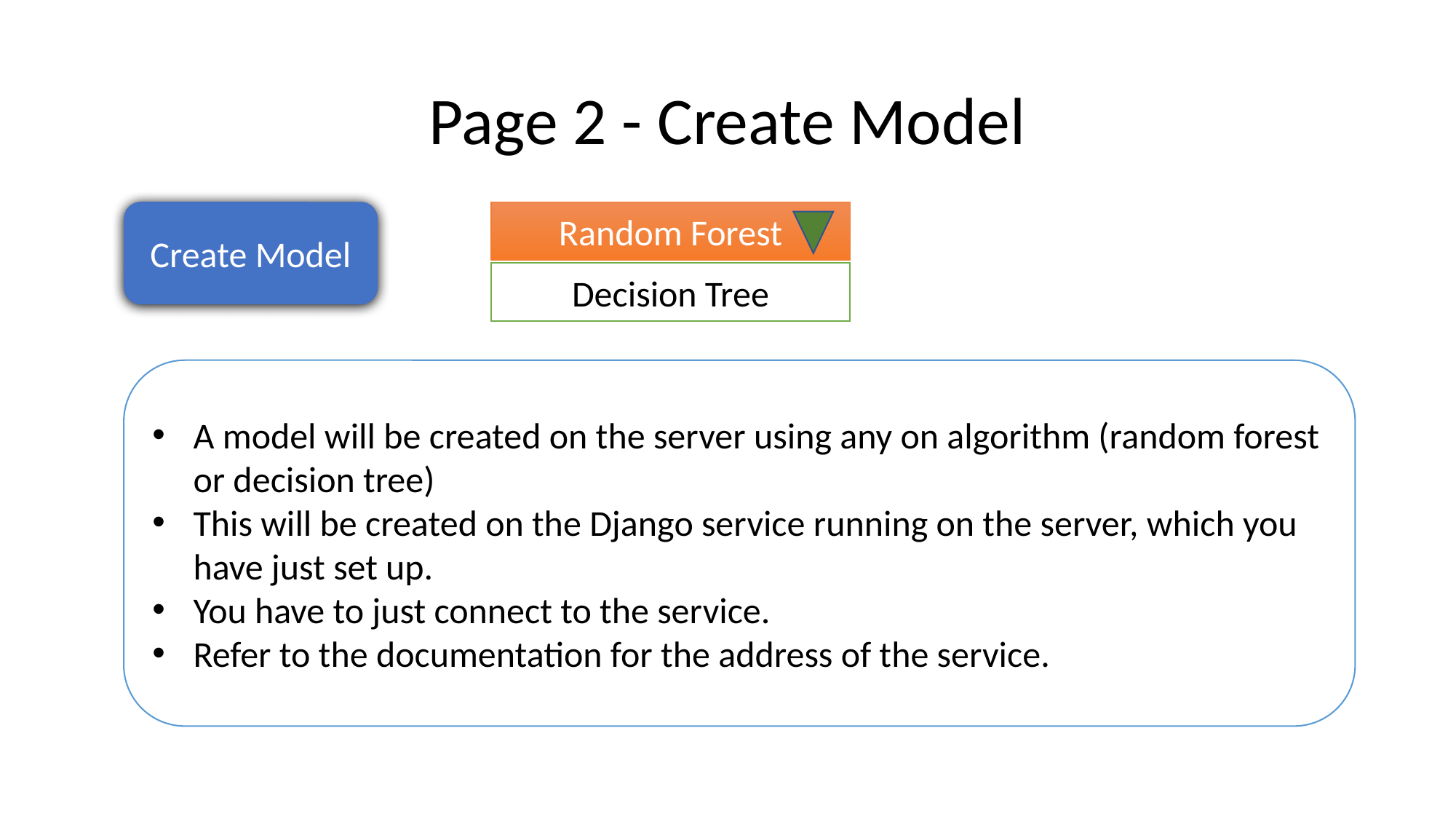

# Page 2 - Create Model
Create Model
Random Forest

Decision Tree
A model will be created on the server using any on algorithm (random forest or decision tree)
This will be created on the Django service running on the server, which you have just set up.
You have to just connect to the service.
Refer to the documentation for the address of the service.